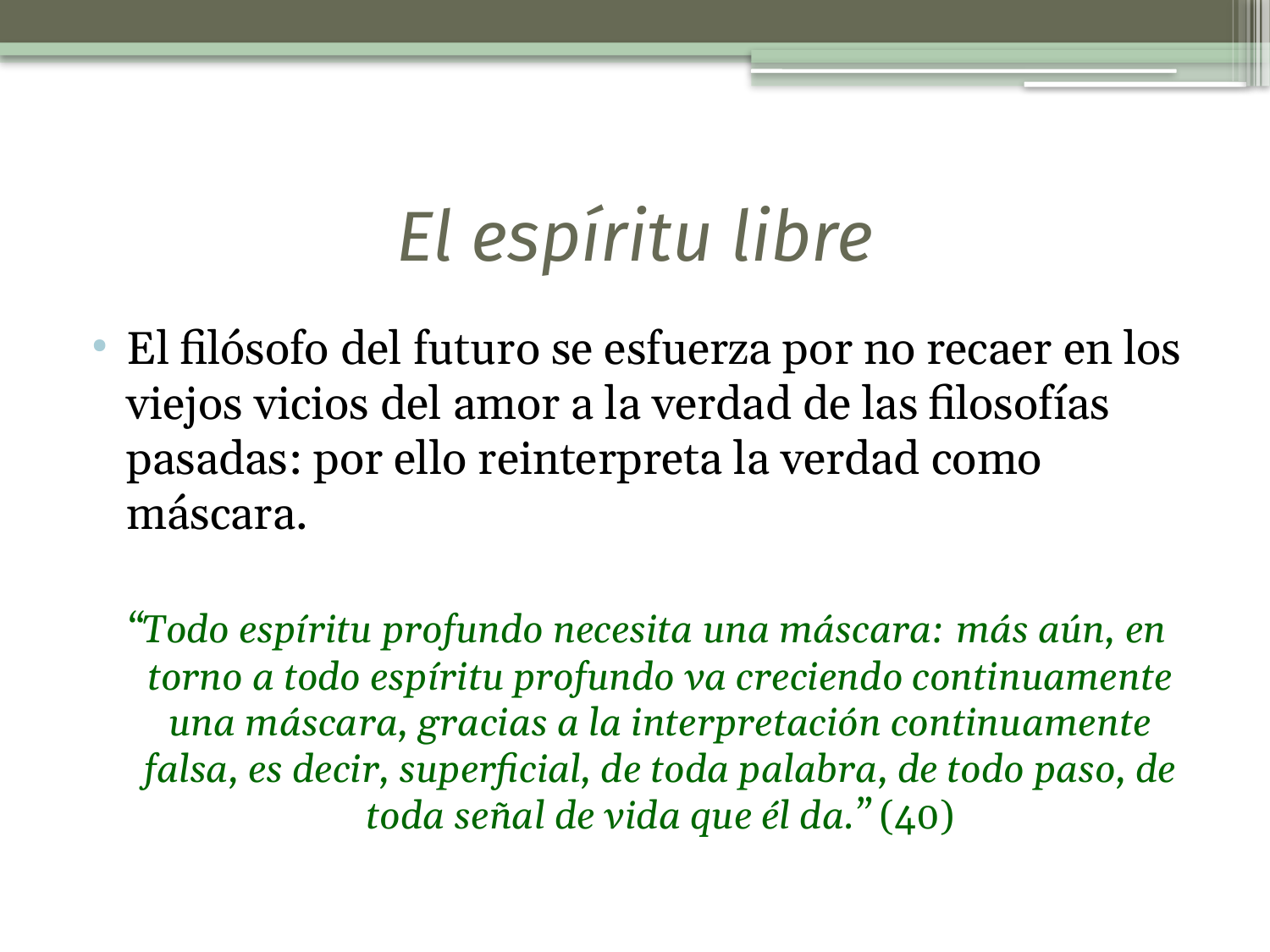

# El espíritu libre
El filósofo del futuro se esfuerza por no recaer en los viejos vicios del amor a la verdad de las filosofías pasadas: por ello reinterpreta la verdad como máscara.

 “Todo espíritu profundo necesita una máscara: más aún, en torno a todo espíritu profundo va creciendo continuamente una máscara, gracias a la interpretación continuamente falsa, es decir, superficial, de toda palabra, de todo paso, de toda señal de vida que él da.” (40)